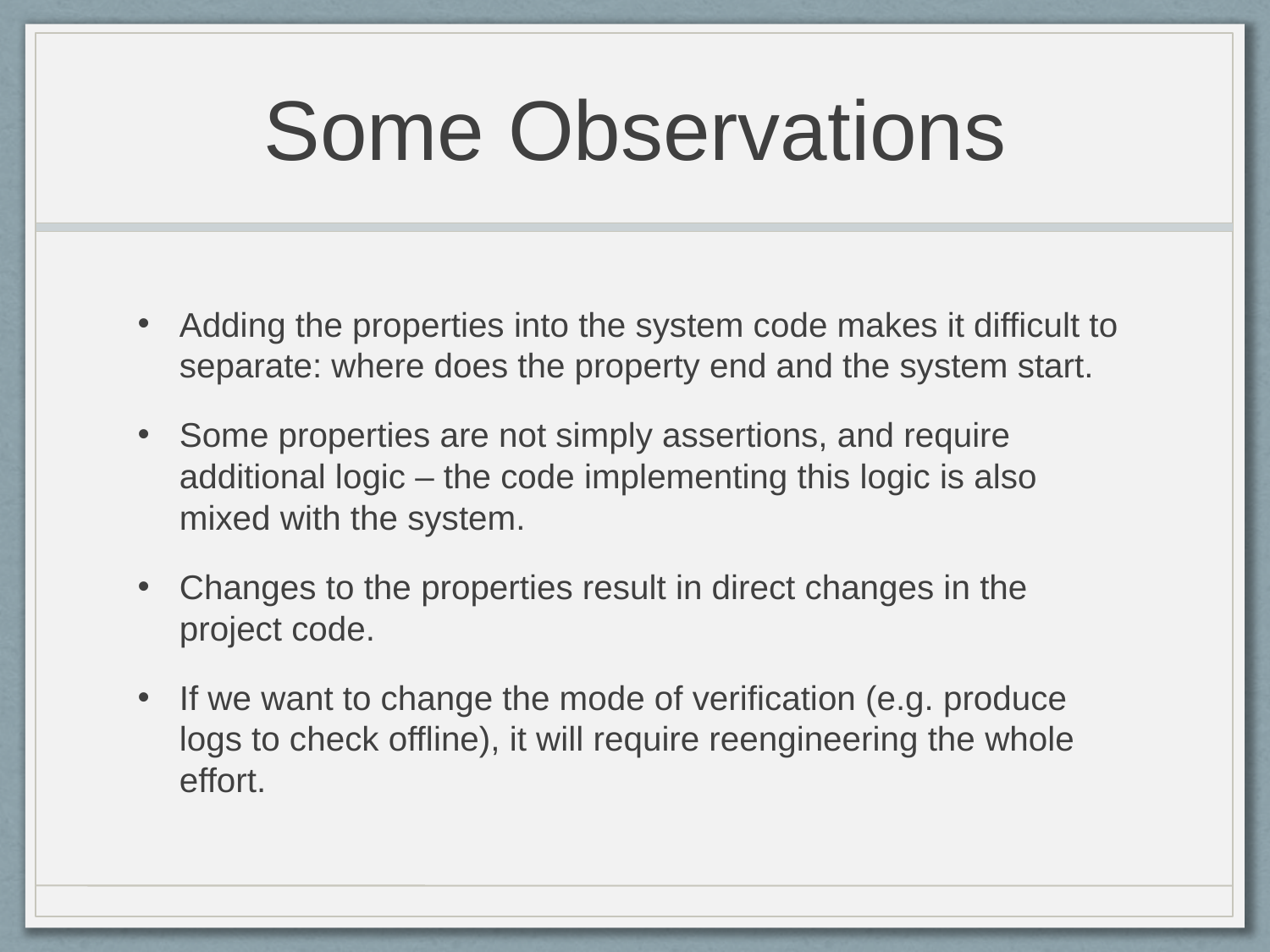

# Some Observations
Adding the properties into the system code makes it difficult to separate: where does the property end and the system start.
Some properties are not simply assertions, and require additional logic – the code implementing this logic is also mixed with the system.
Changes to the properties result in direct changes in the project code.
If we want to change the mode of verification (e.g. produce logs to check offline), it will require reengineering the whole effort.